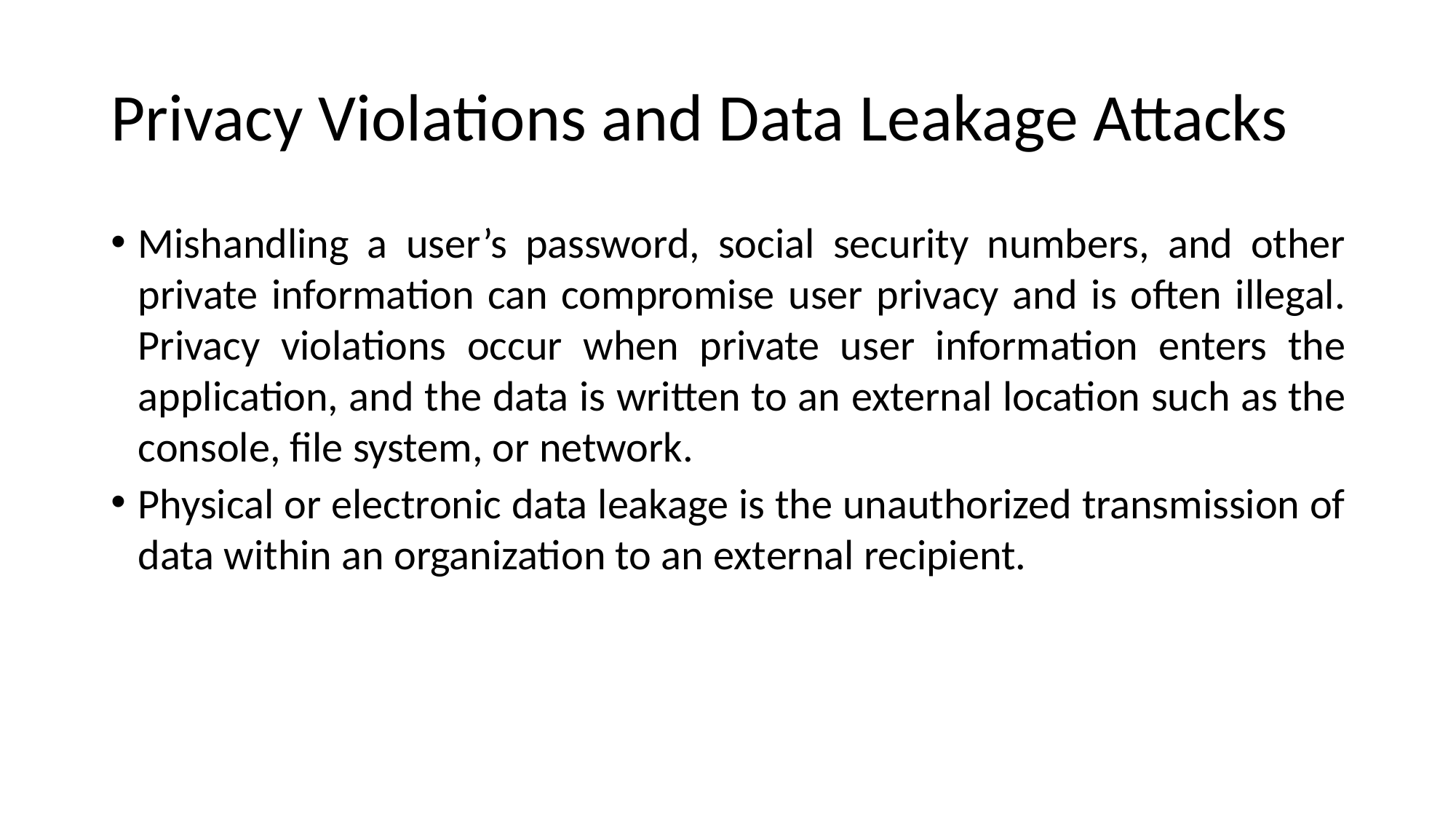

# Privacy Violations and Data Leakage Attacks
Mishandling a user’s password, social security numbers, and other private information can compromise user privacy and is often illegal. Privacy violations occur when private user information enters the application, and the data is written to an external location such as the console, file system, or network.
Physical or electronic data leakage is the unauthorized transmission of data within an organization to an external recipient.